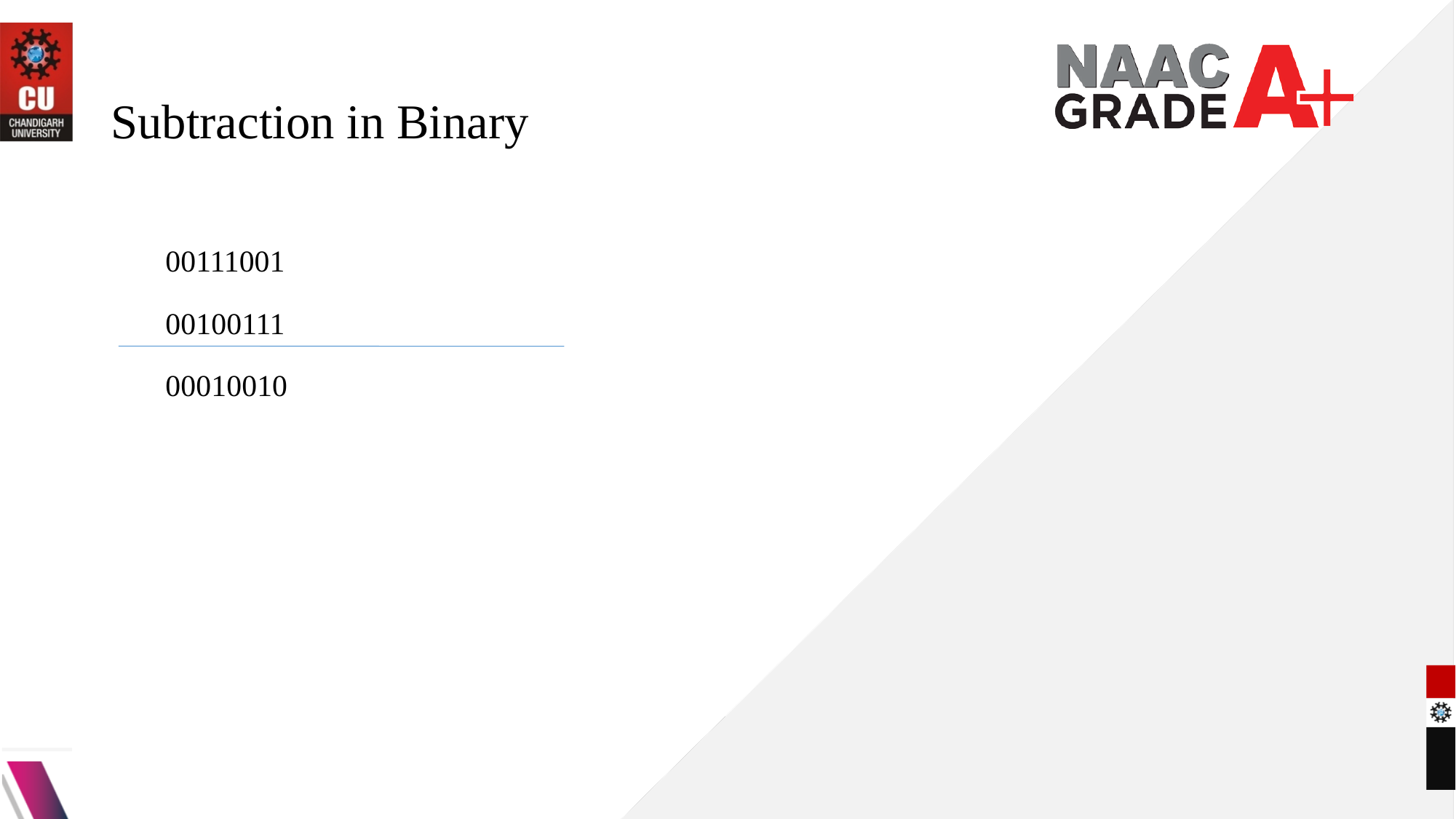

# Subtraction in Binary
00111001
00100111
00010010